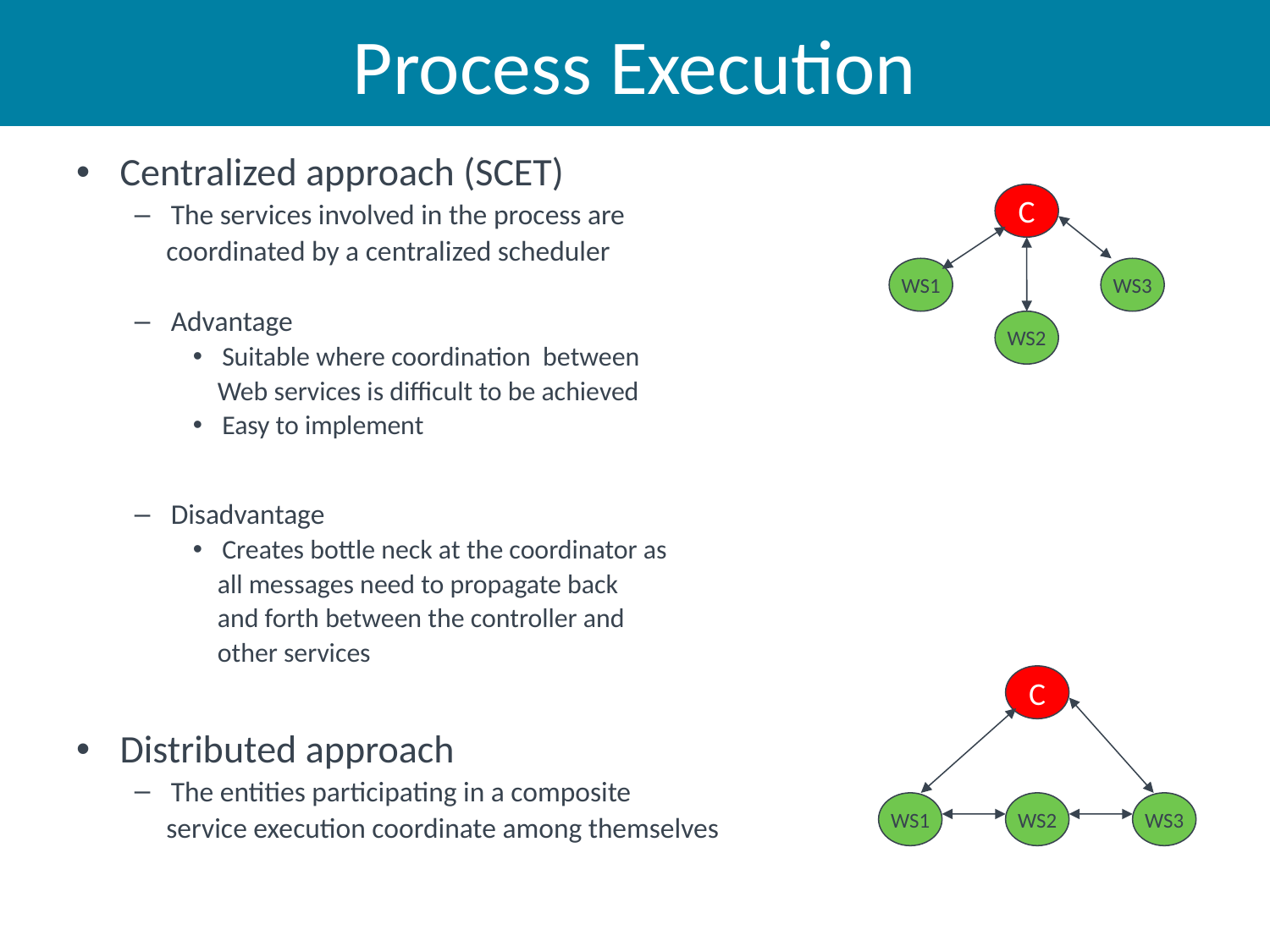

# Process Execution
Centralized approach (SCET)
The services involved in the process are
     coordinated by a centralized scheduler

Advantage
Suitable where coordination  between
    Web services is difficult to be achieved
Easy to implement

Disadvantage
Creates bottle neck at the coordinator as
    all messages need to propagate back
    and forth between the controller and
    other services

Distributed approach
The entities participating in a composite
     service execution coordinate among themselves

C

WS1
WS3
WS2
C

WS1
WS2
WS3